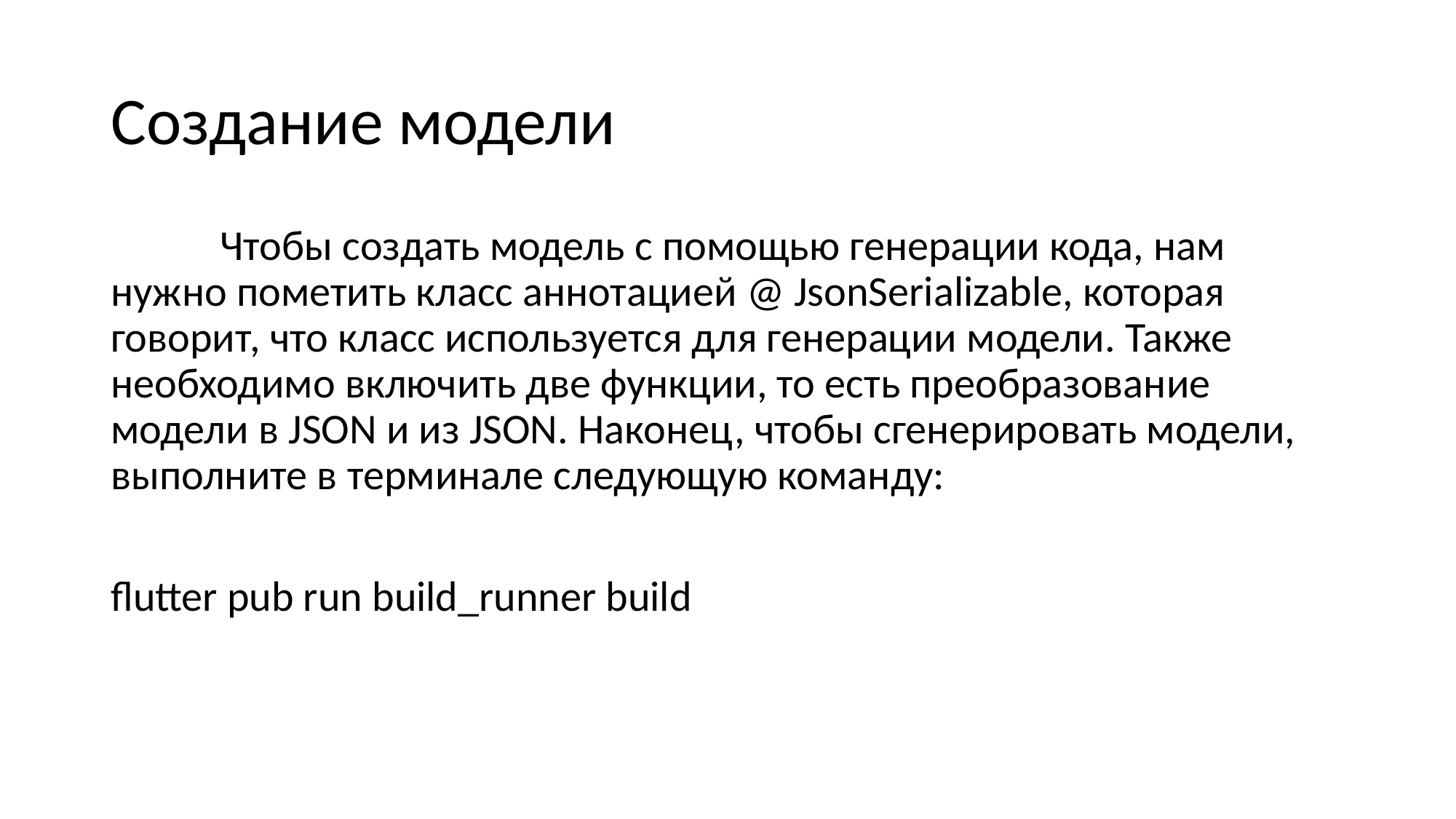

# Создание модели
	Чтобы создать модель с помощью генерации кода, нам нужно пометить класс аннотацией @ JsonSerializable, которая говорит, что класс используется для генерации модели. Также необходимо включить две функции, то есть преобразование модели в JSON и из JSON. Наконец, чтобы сгенерировать модели, выполните в терминале следующую команду:

flutter pub run build_runner build